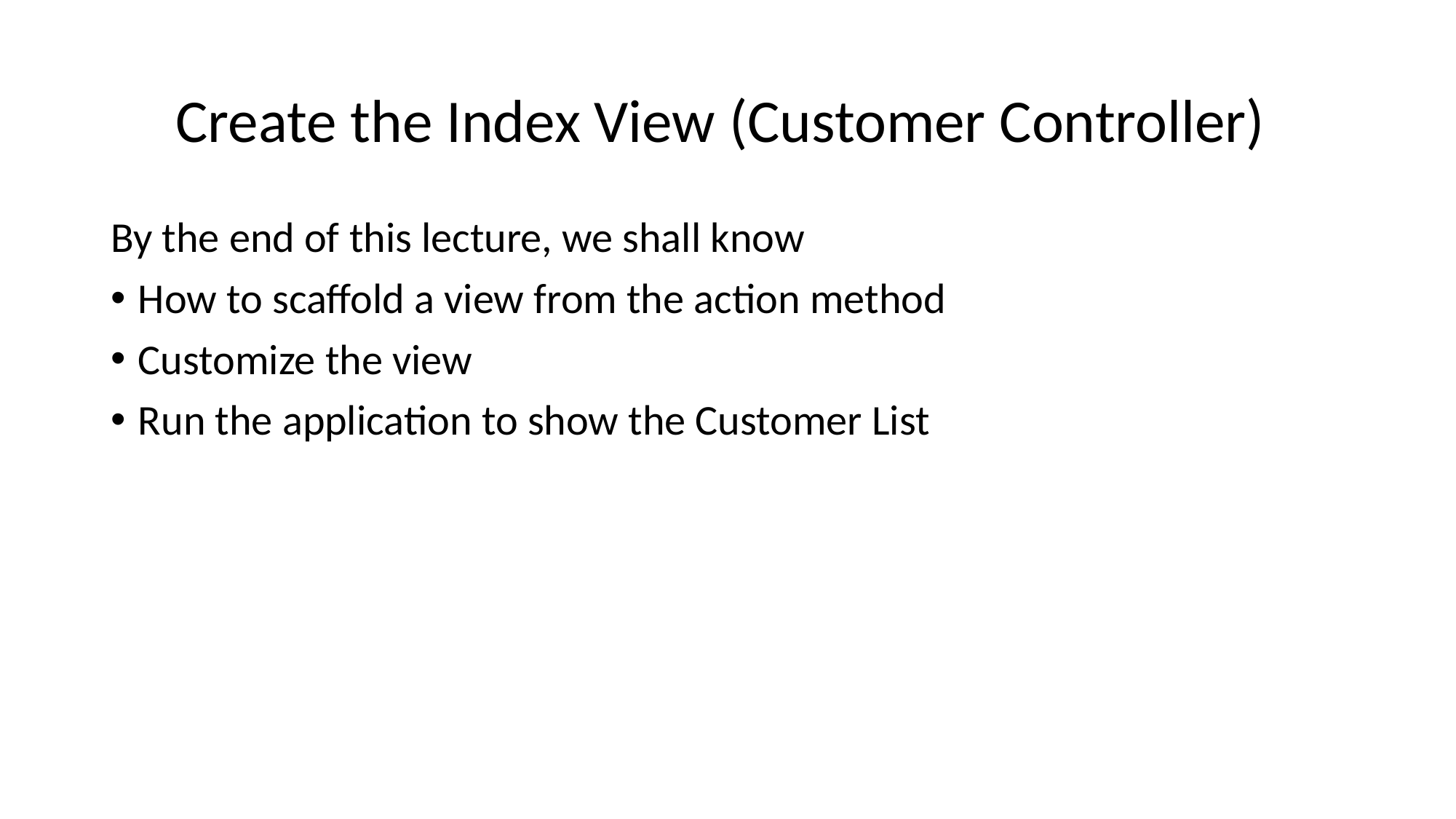

# Create the Index View (Customer Controller)
By the end of this lecture, we shall know
How to scaffold a view from the action method
Customize the view
Run the application to show the Customer List